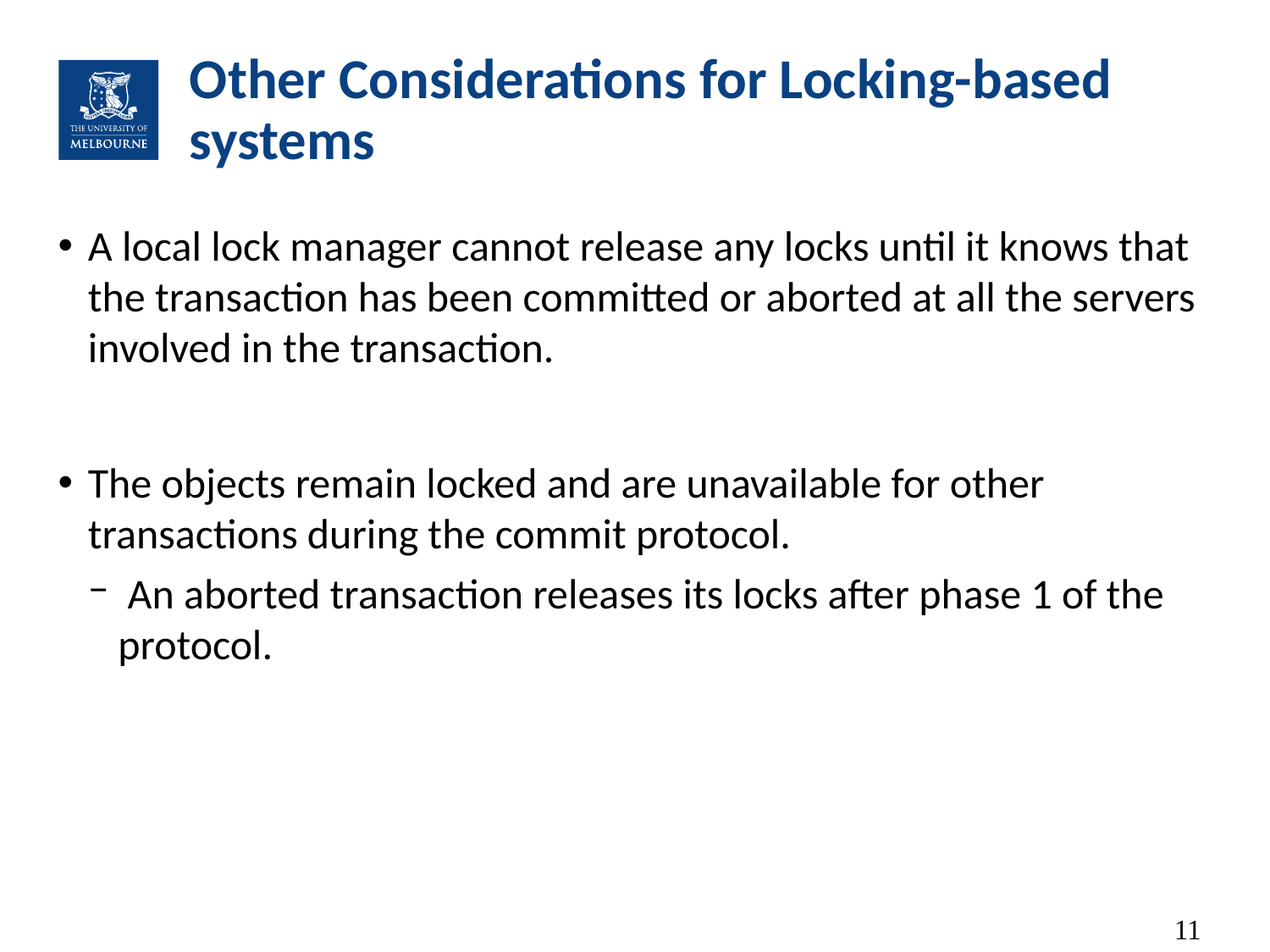

# Other Considerations for Locking-based systems
A local lock manager cannot release any locks until it knows that the transaction has been committed or aborted at all the servers involved in the transaction.

The objects remain locked and are unavailable for other transactions during the commit protocol.
 An aborted transaction releases its locks after phase 1 of the protocol.